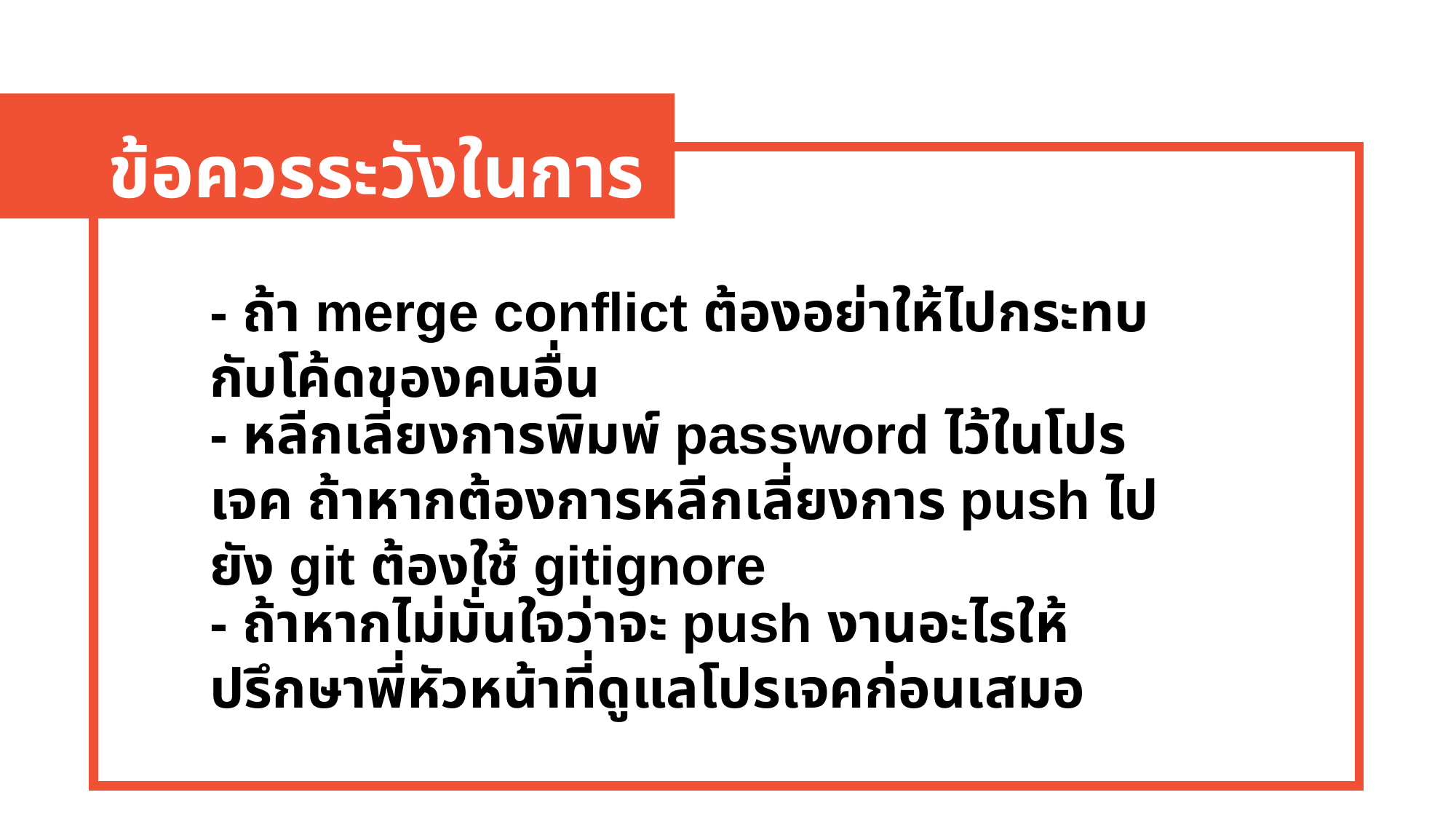

ข้อควรระวังในการใช้ Git

- ถ้า merge conflict ต้องอย่าให้ไปกระทบกับโค้ดของคนอื่น
- หลีกเลี่ยงการพิมพ์ password ไว้ในโปรเจค ถ้าหากต้องการหลีกเลี่ยงการ push ไปยัง git ต้องใช้ gitignore
- ถ้าหากไม่มั่นใจว่าจะ push งานอะไรให้ปรึกษาพี่หัวหน้าที่ดูแลโปรเจคก่อนเสมอ